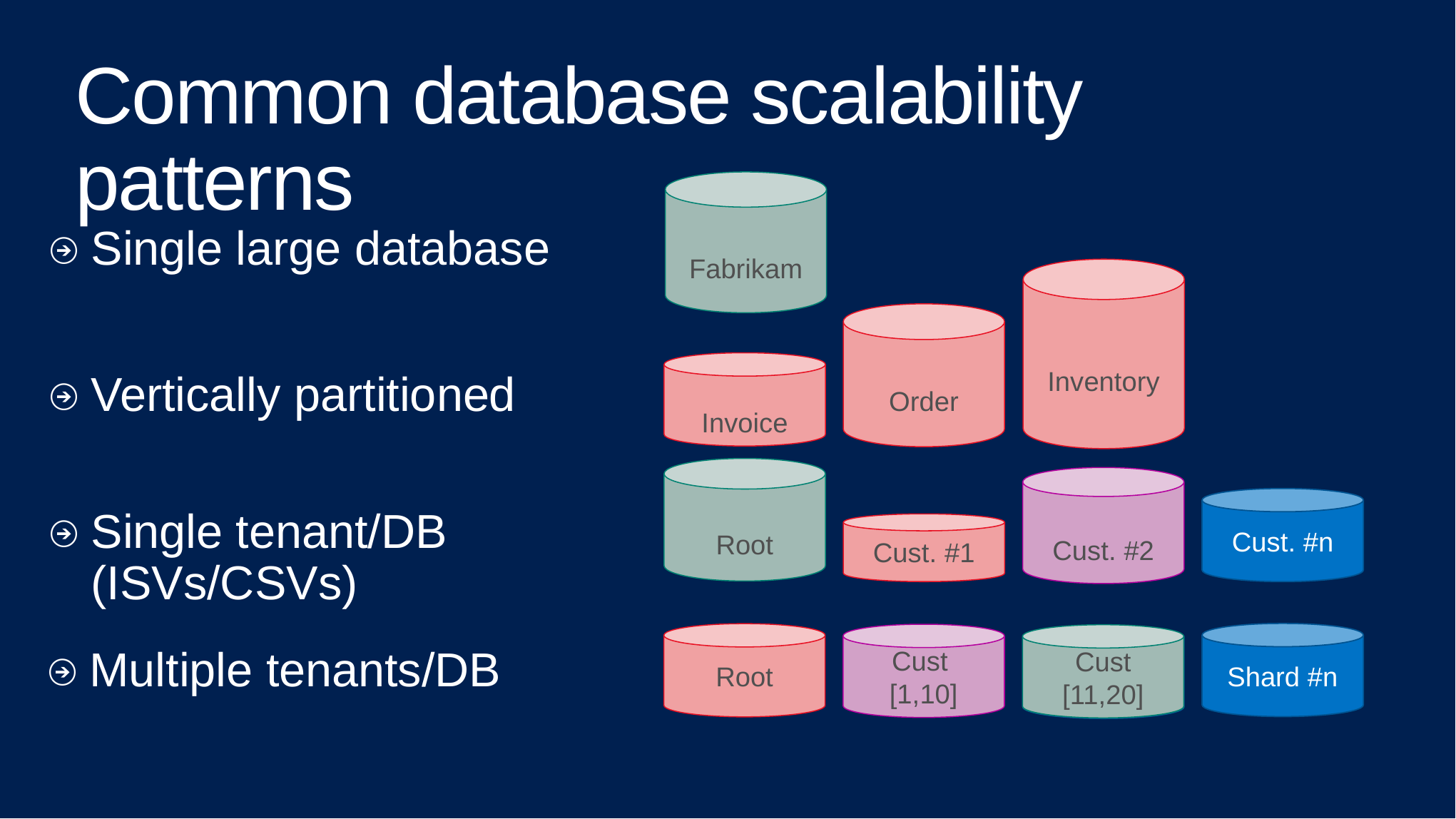

# Common database scalability patterns
Fabrikam
Single large database
Inventory
Order
Invoice
Vertically partitioned
Root
Cust. #2
Cust. #n
Single tenant/DB (ISVs/CSVs)
Cust. #1
Shard #n
Shard #2
Root
Cust
[1,10]
Cust [11,20]
Multiple tenants/DB